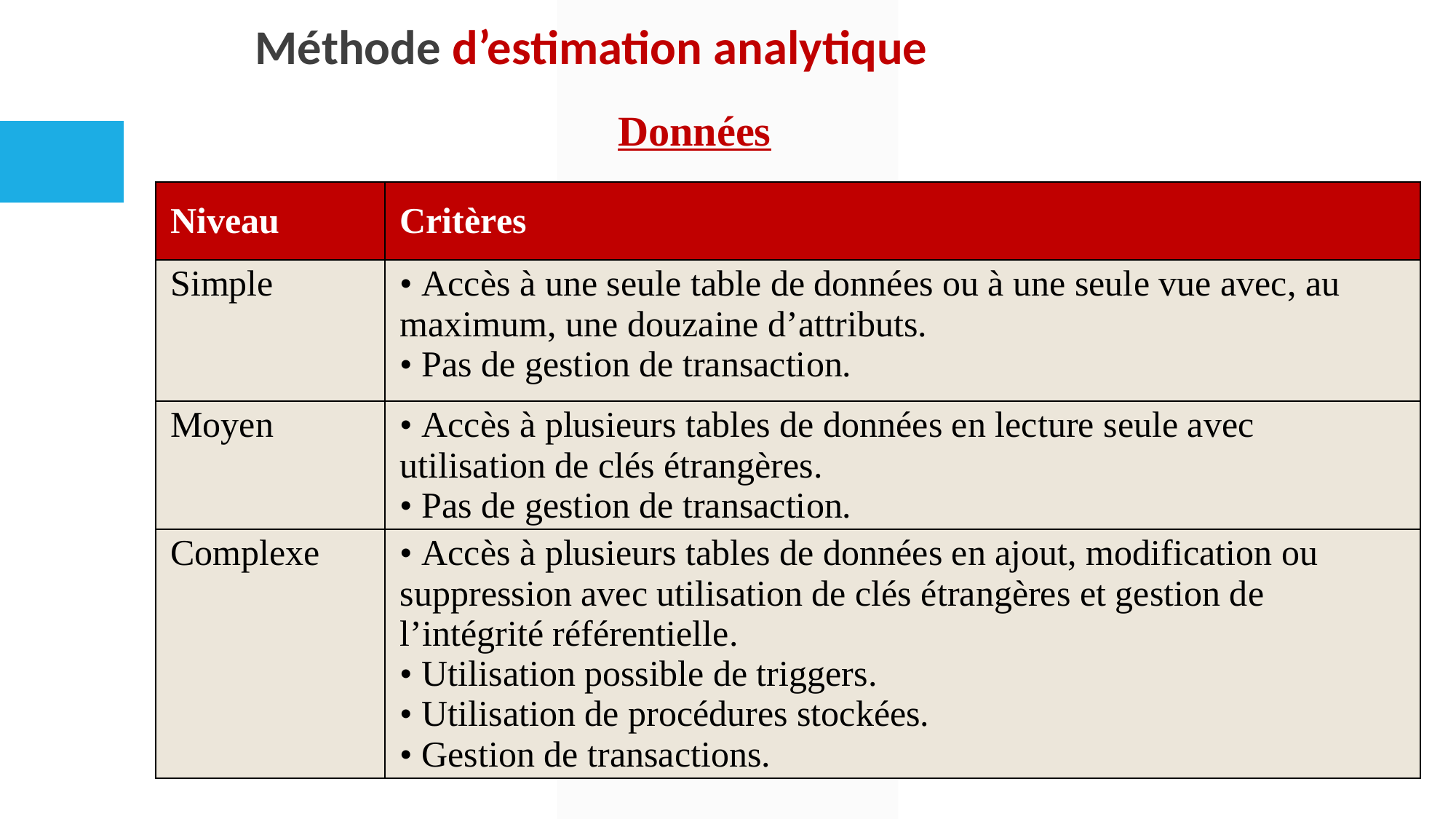

# Méthode d’estimation analytique
Données
| Niveau | Critères |
| --- | --- |
| Simple | • Accès à une seule table de données ou à une seule vue avec, au maximum, une douzaine d’attributs. • Pas de gestion de transaction. |
| Moyen | • Accès à plusieurs tables de données en lecture seule avec utilisation de clés étrangères. • Pas de gestion de transaction. |
| Complexe | • Accès à plusieurs tables de données en ajout, modification ou suppression avec utilisation de clés étrangères et gestion de l’intégrité référentielle. • Utilisation possible de triggers. • Utilisation de procédures stockées. • Gestion de transactions. |